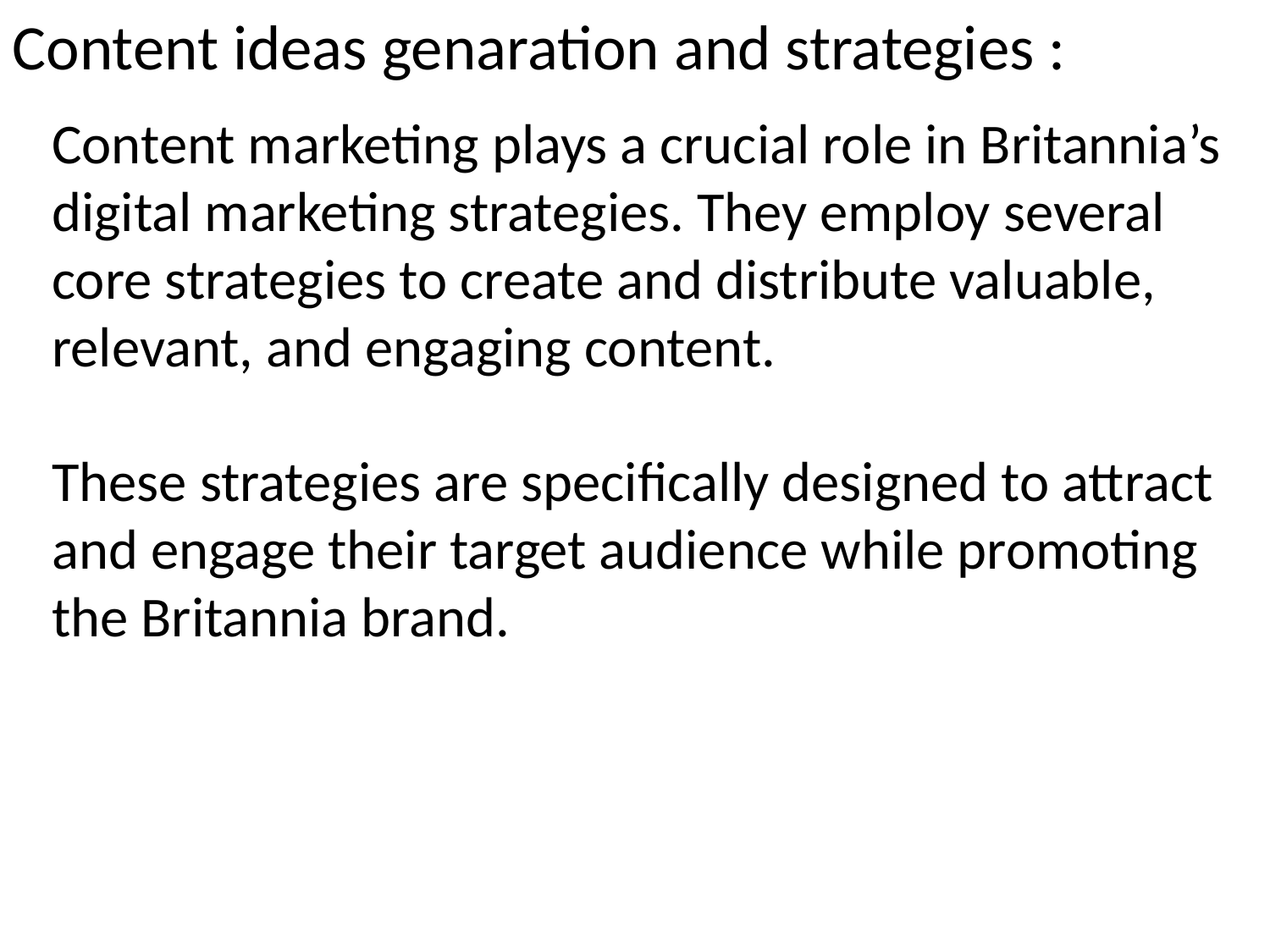

Content ideas genaration and strategies :
Content marketing plays a crucial role in Britannia’s digital marketing strategies. They employ several core strategies to create and distribute valuable, relevant, and engaging content.

These strategies are specifically designed to attract and engage their target audience while promoting the Britannia brand.